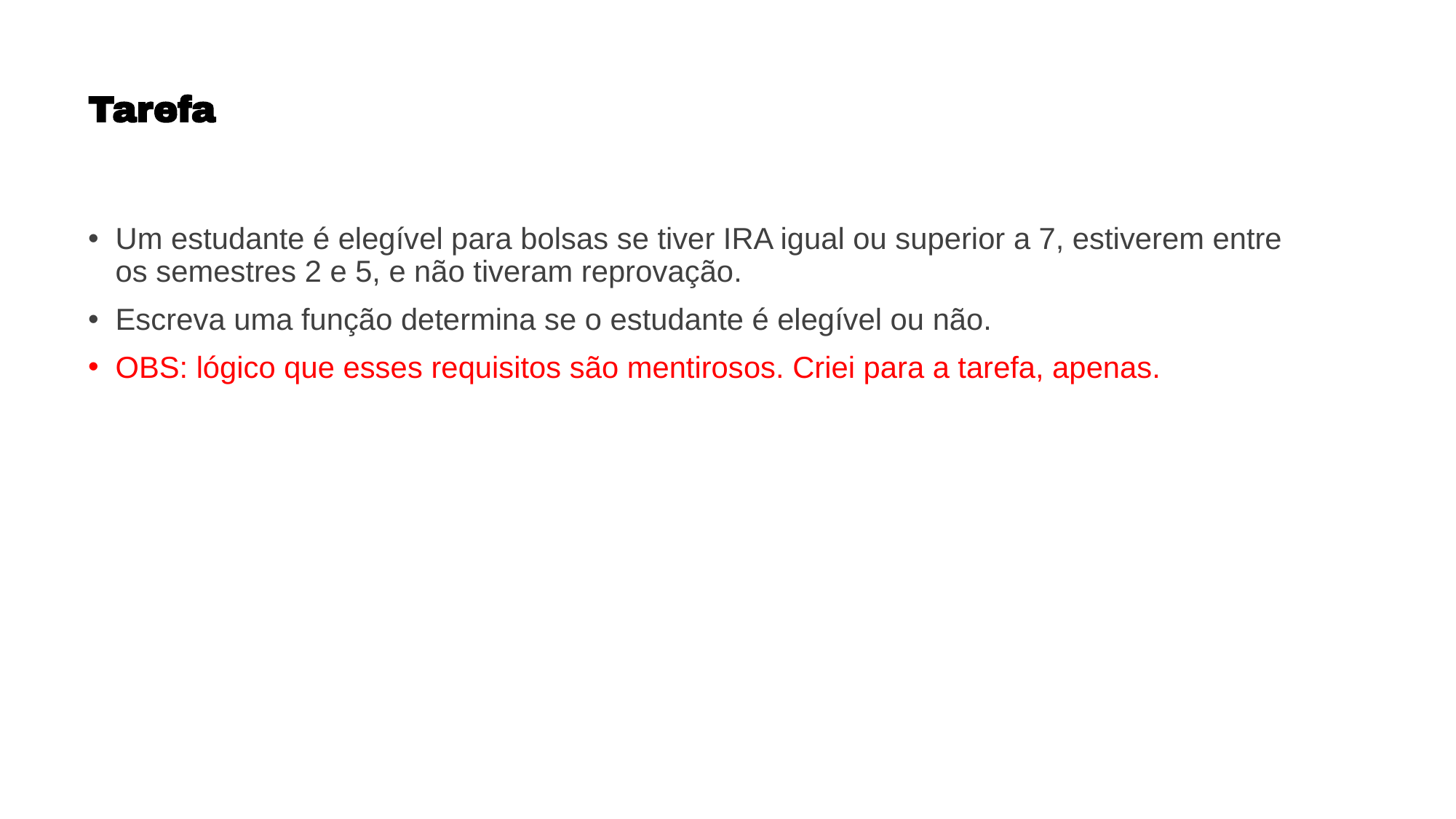

# Tarefa
Um estudante é elegível para bolsas se tiver IRA igual ou superior a 7, estiverem entre os semestres 2 e 5, e não tiveram reprovação.
Escreva uma função determina se o estudante é elegível ou não.
OBS: lógico que esses requisitos são mentirosos. Criei para a tarefa, apenas.